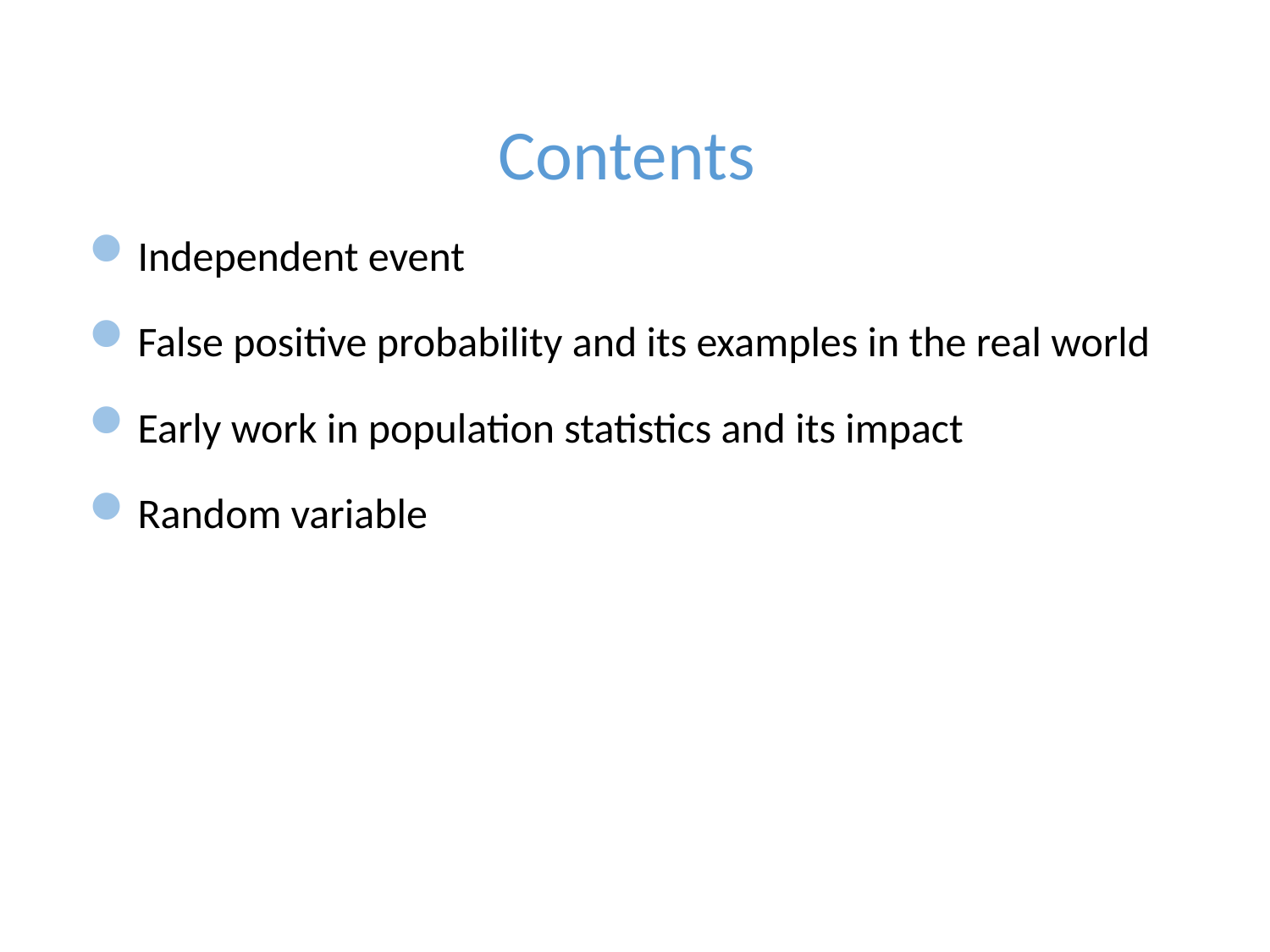

# Contents
Independent event
False positive probability and its examples in the real world
Early work in population statistics and its impact
Random variable
34